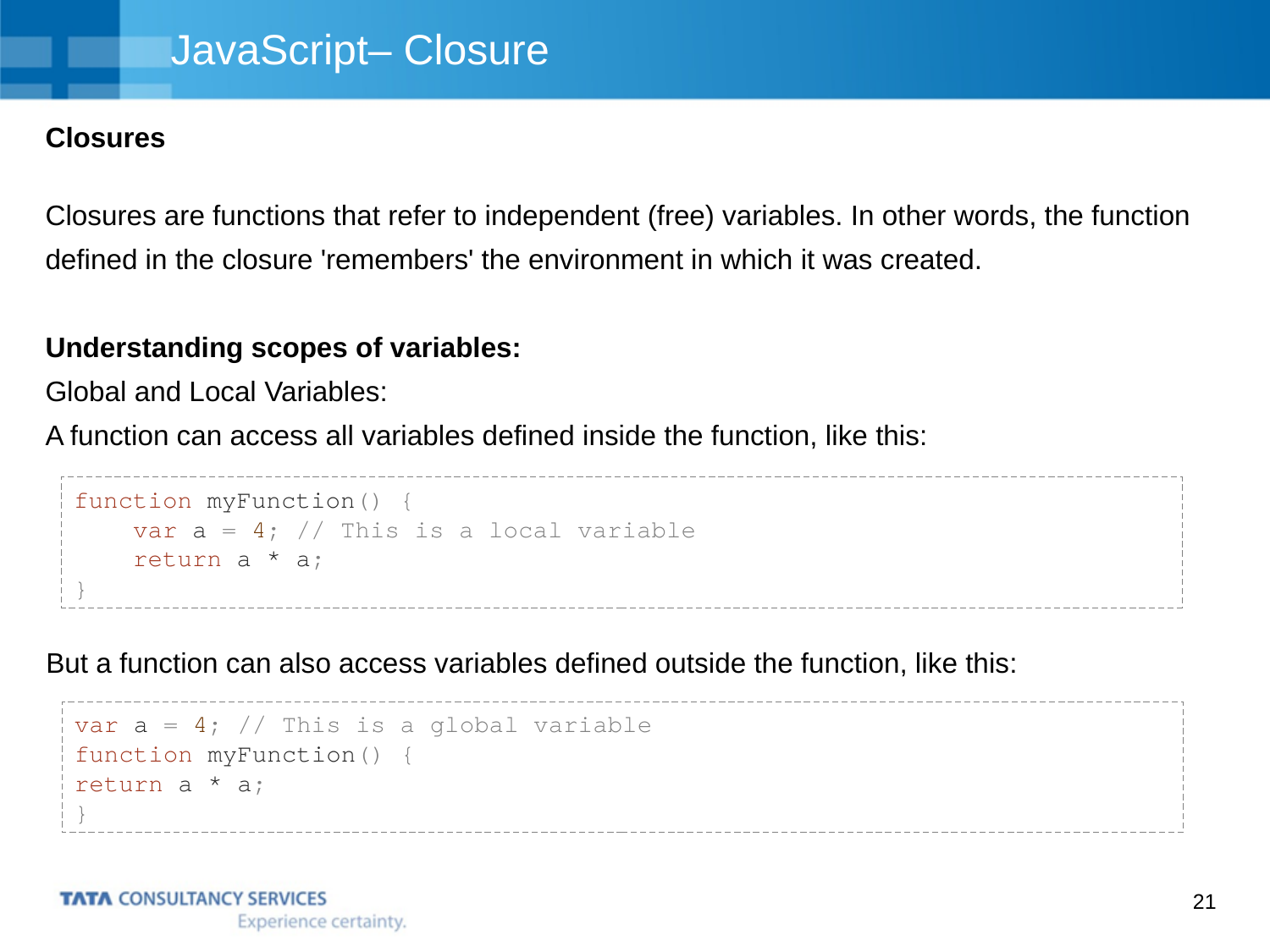

# JavaScript– Closure
Closures

Closures are functions that refer to independent (free) variables. In other words, the function defined in the closure 'remembers' the environment in which it was created.

Understanding scopes of variables:
Global and Local Variables:
A function can access all variables defined inside the function, like this:
function myFunction() {
    var a = 4; // This is a local variable
    return a * a;
}
But a function can also access variables defined outside the function, like this:
var a = 4; // This is a global variable
function myFunction() {
return a * a;
}